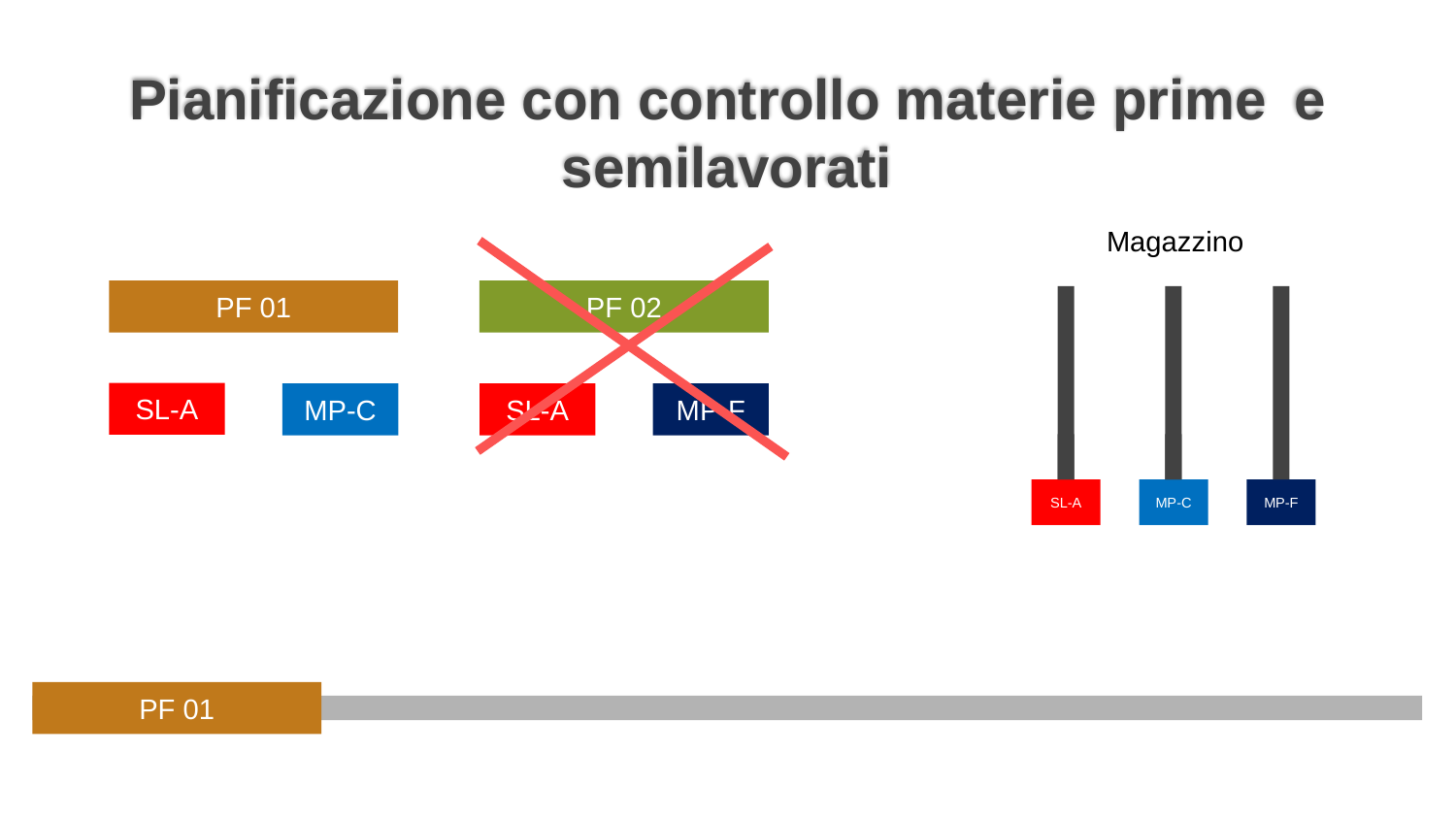

# Pianificazione con controllo materie prime	e semilavorati
Magazzino
PF 01
PF 02

SL-A
MP-C
SL-A
MP-F

SL-A
MP-C
MP-F
PF 01